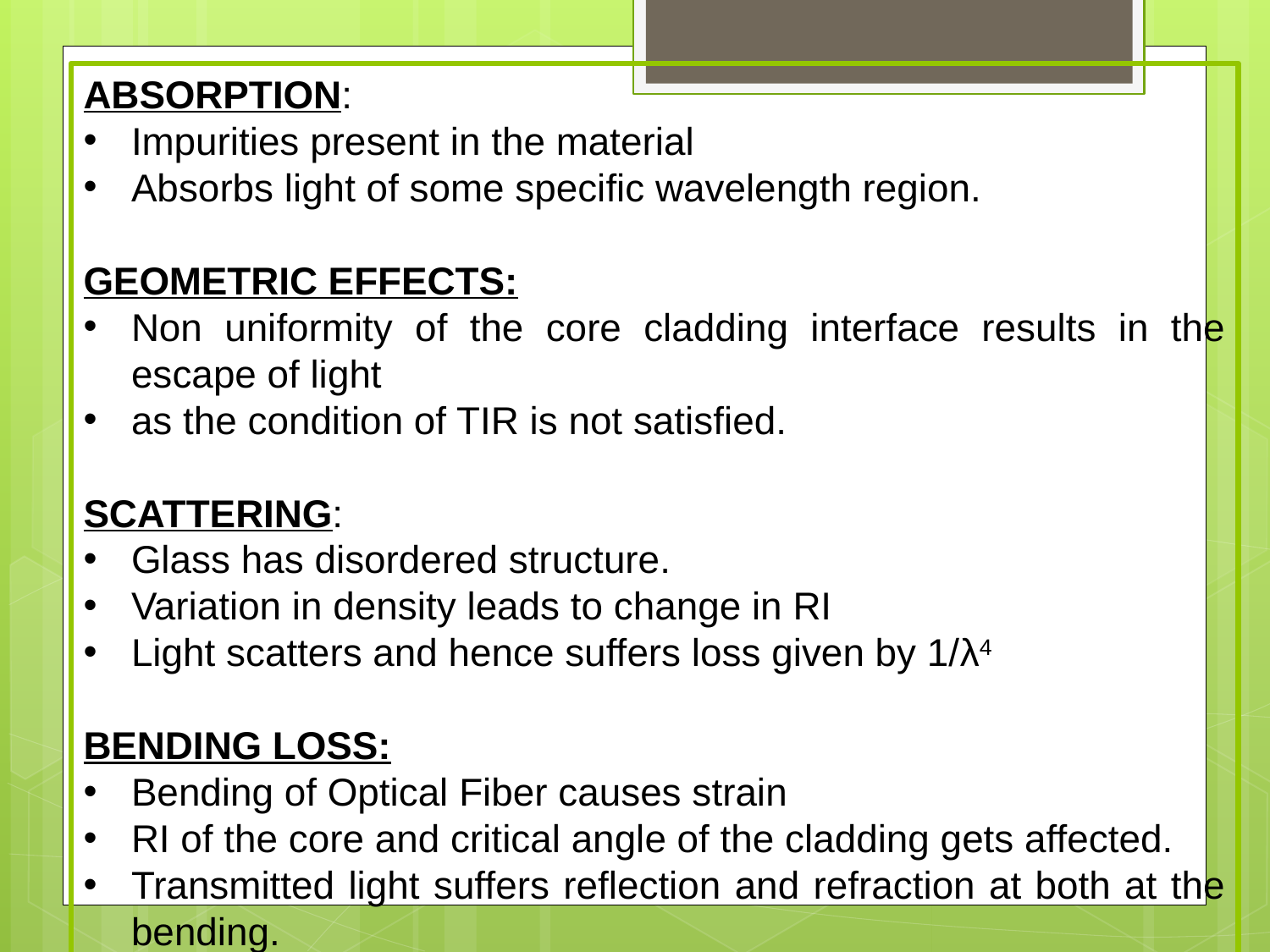

ABSORPTION:
Impurities present in the material
Absorbs light of some specific wavelength region.

GEOMETRIC EFFECTS:
Non uniformity of the core cladding interface results in the escape of light
as the condition of TIR is not satisfied.

SCATTERING:
Glass has disordered structure.
Variation in density leads to change in RI
Light scatters and hence suffers loss given by 1/λ4

BENDING LOSS:
Bending of Optical Fiber causes strain
RI of the core and critical angle of the cladding gets affected.
Transmitted light suffers reflection and refraction at both at the bending.